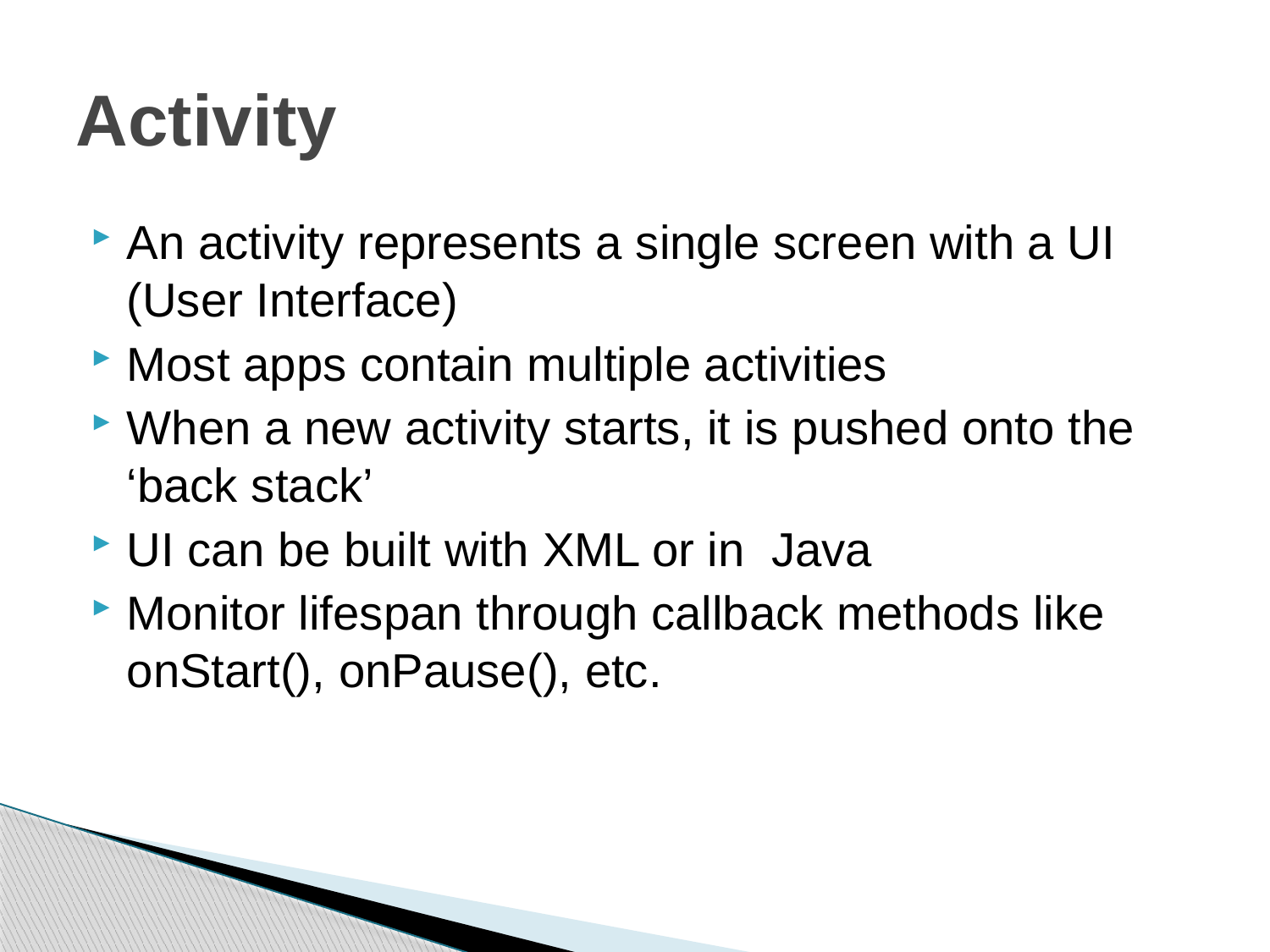

# Activity
An activity represents a single screen with a UI (User Interface)
Most apps contain multiple activities
When a new activity starts, it is pushed onto the ‘back stack’
UI can be built with XML or in  Java
Monitor lifespan through callback methods like onStart(), onPause(), etc.